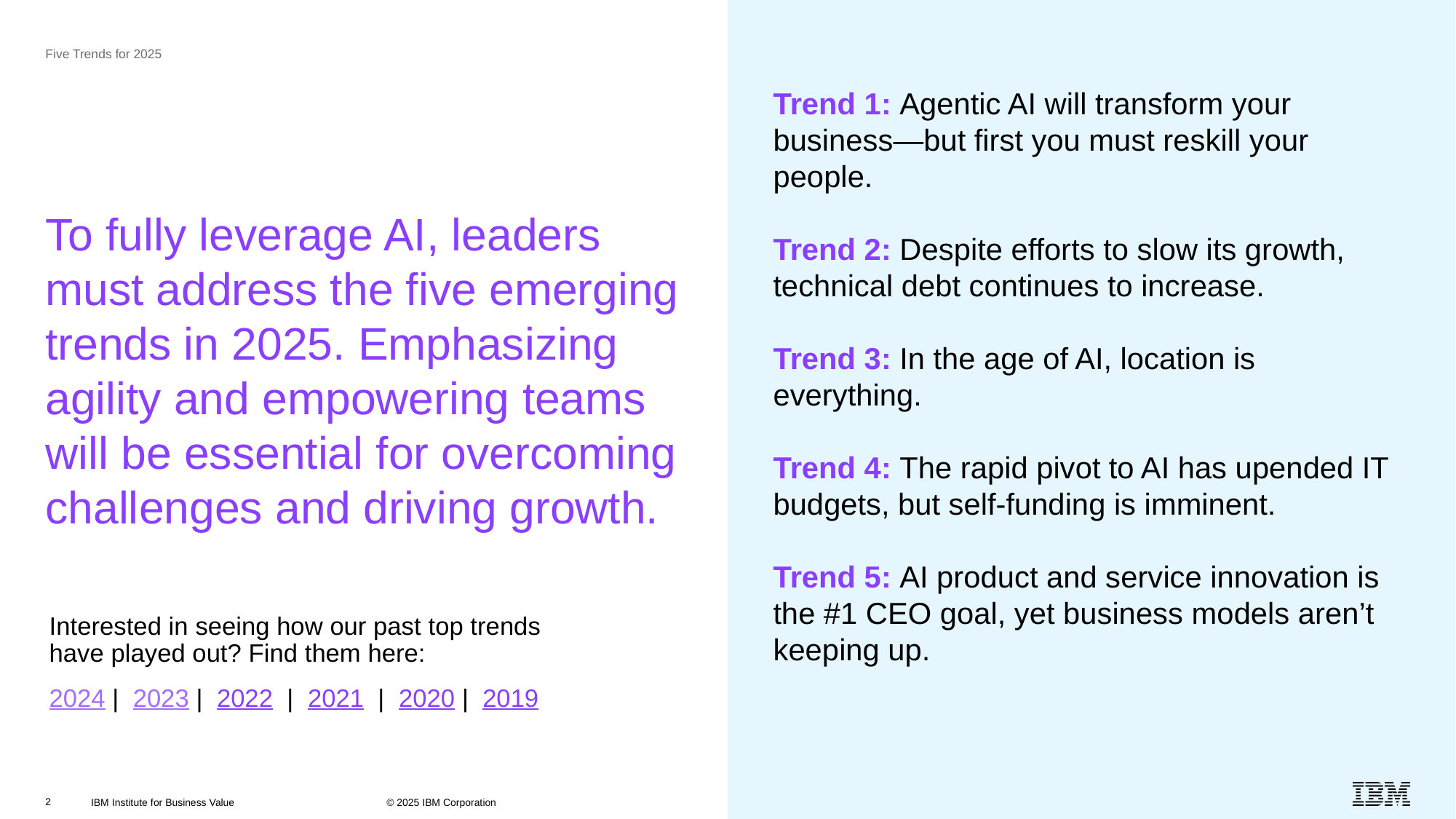

Five Trends for 2025

Trend 1: Agentic AI will transform your business—but first you must reskill your people.
Trend 2: Despite efforts to slow its growth, technical debt continues to increase.
Trend 3: In the age of AI, location is everything.
Trend 4: The rapid pivot to AI has upended IT budgets, but self-funding is imminent.
Trend 5: AI product and service innovation is the #1 CEO goal, yet business models aren’t keeping up.
# To fully leverage AI, leaders must address the five emerging trends in 2025. Emphasizing agility and empowering teams will be essential for overcoming challenges and driving growth.
Interested in seeing how our past top trends have played out? Find them here:
2024 |  2023 |  2022  |  2021  |  2020 |  2019